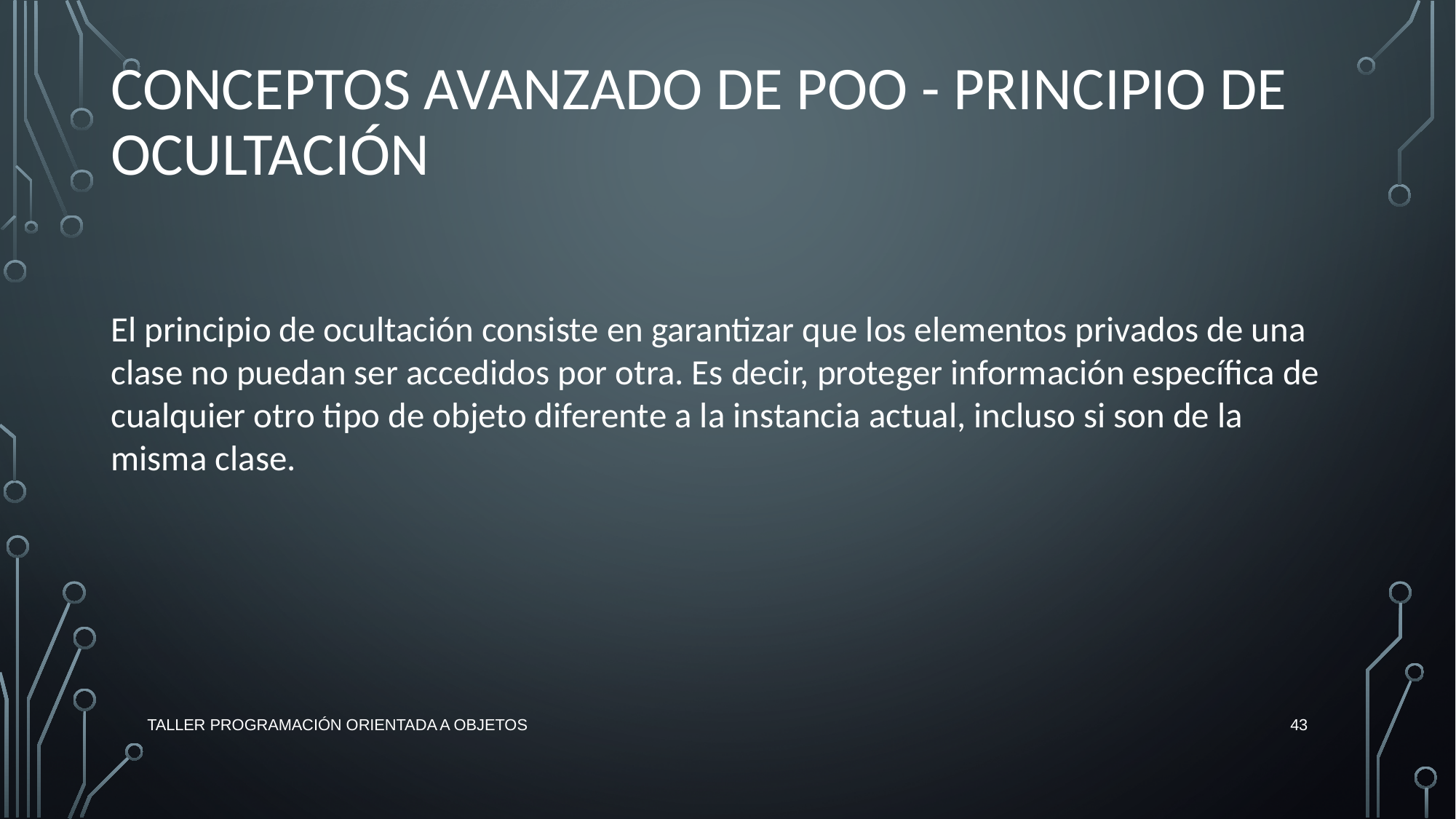

# Conceptos avanzado de POO - Principio de ocultación
El principio de ocultación consiste en garantizar que los elementos privados de una clase no puedan ser accedidos por otra. Es decir, proteger información específica de cualquier otro tipo de objeto diferente a la instancia actual, incluso si son de la misma clase.
43
Taller Programación Orientada a Objetos